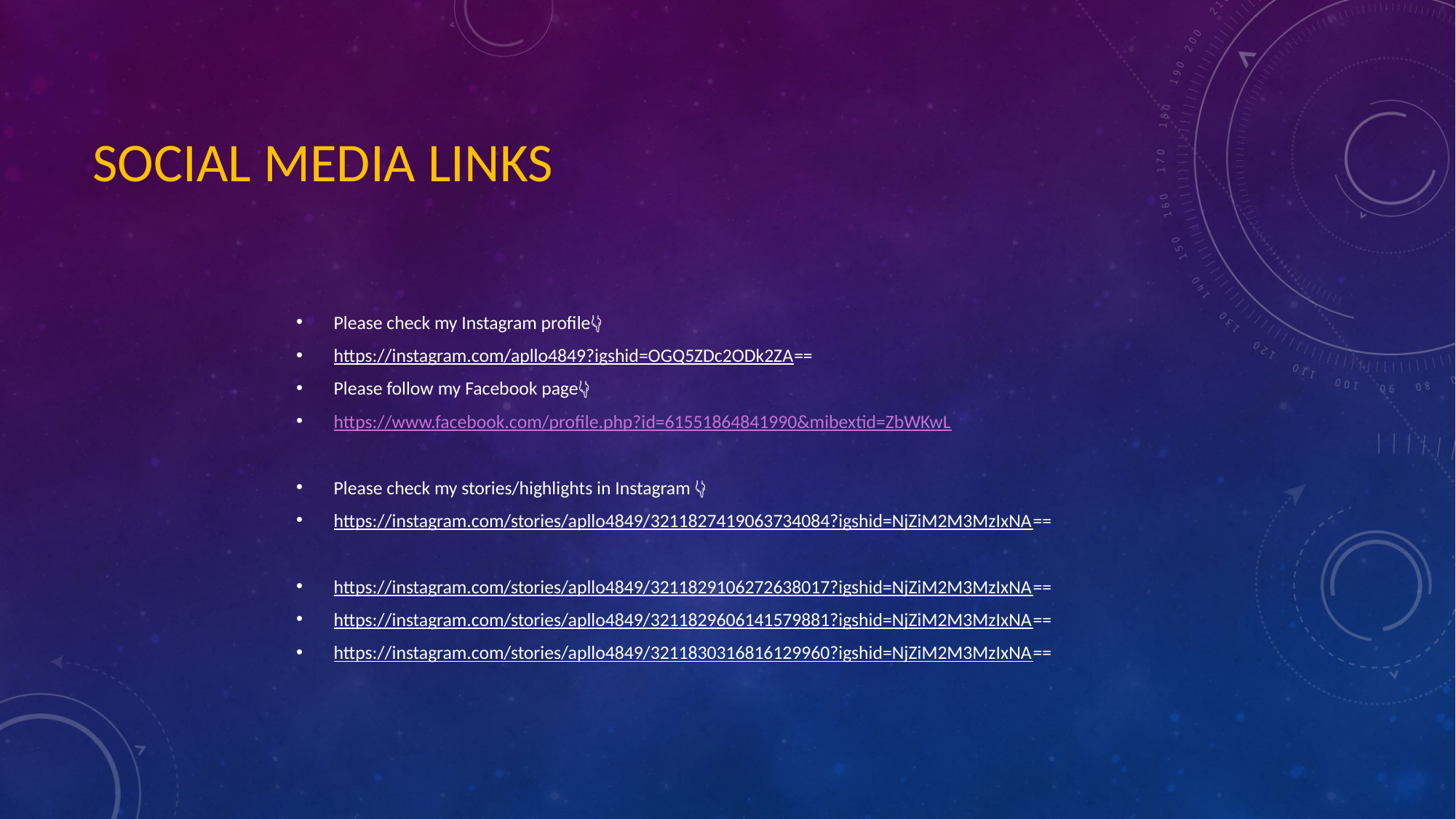

# SOCIAL MEDIA LINKS

Please check my Instagram profile👇
https://instagram.com/apllo4849?igshid=OGQ5ZDc2ODk2ZA==
Please follow my Facebook page👇
https://www.facebook.com/profile.php?id=61551864841990&mibextid=ZbWKwL

Please check my stories/highlights in Instagram 👇
https://instagram.com/stories/apllo4849/3211827419063734084?igshid=NjZiM2M3MzIxNA==

https://instagram.com/stories/apllo4849/3211829106272638017?igshid=NjZiM2M3MzIxNA==
https://instagram.com/stories/apllo4849/3211829606141579881?igshid=NjZiM2M3MzIxNA==
https://instagram.com/stories/apllo4849/3211830316816129960?igshid=NjZiM2M3MzIxNA==